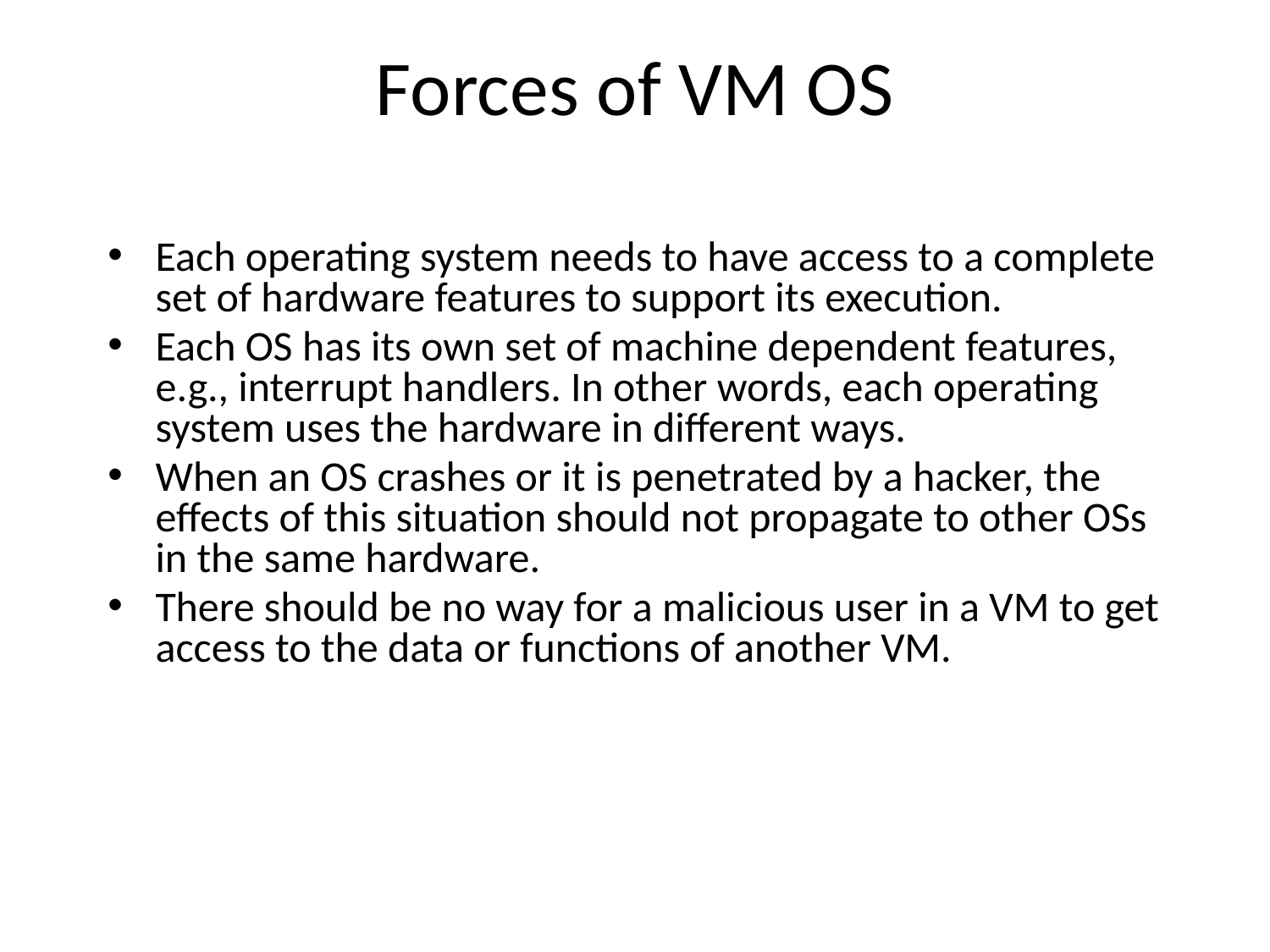

Forces of VM OS
Each operating system needs to have access to a complete set of hardware features to support its execution.
Each OS has its own set of machine dependent features, e.g., interrupt handlers. In other words, each operating system uses the hardware in different ways.
When an OS crashes or it is penetrated by a hacker, the effects of this situation should not propagate to other OSs in the same hardware.
There should be no way for a malicious user in a VM to get access to the data or functions of another VM.